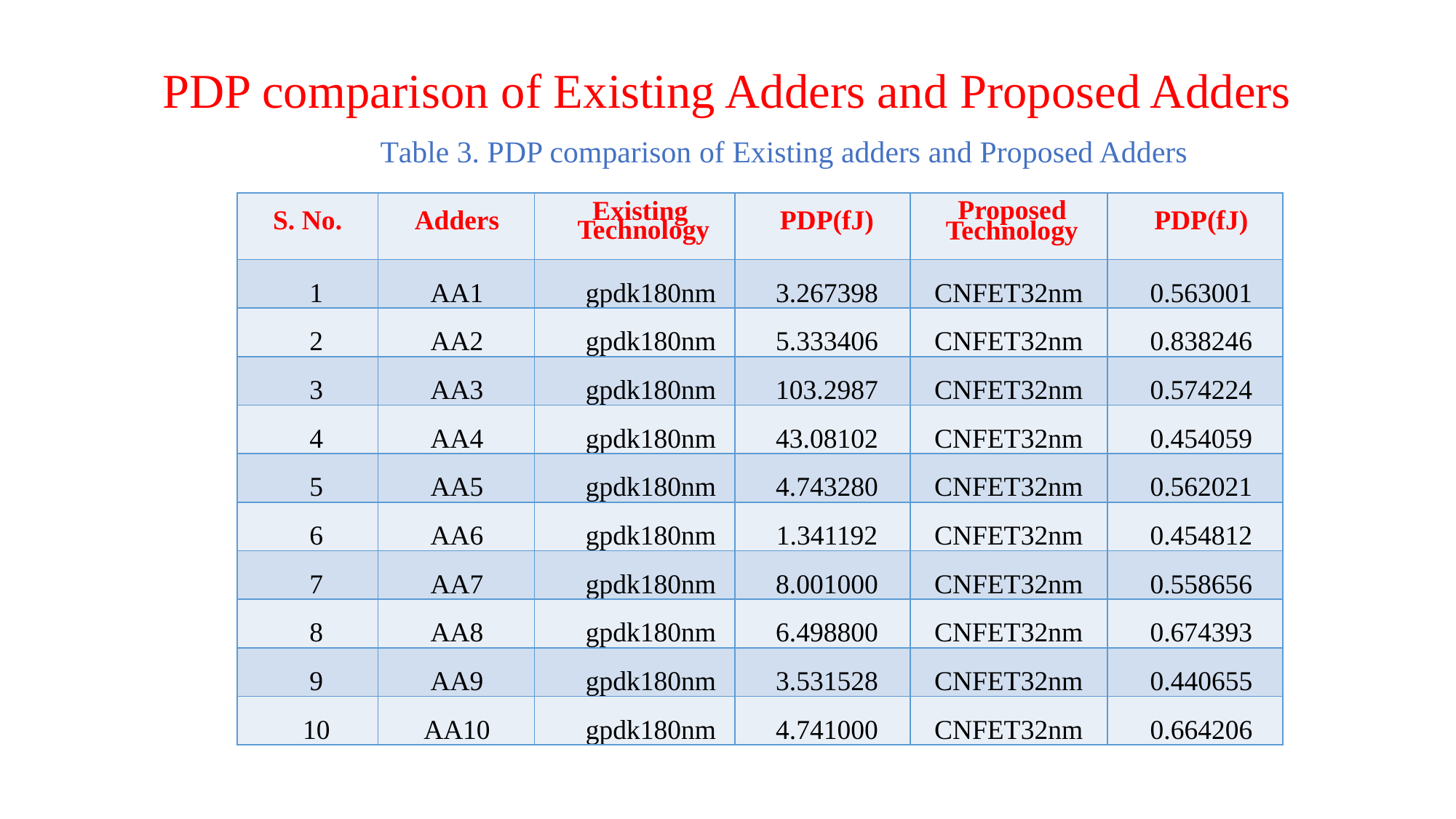

# PDP comparison of Existing Adders and Proposed Adders
Table 3. PDP comparison of Existing adders and Proposed Adders

| S. No. | Adders | Existing Technology | PDP(fJ) | Proposed Technology | PDP(fJ) |
| --- | --- | --- | --- | --- | --- |
| 1 | AA1 | gpdk180nm | 3.267398 | CNFET32nm | 0.563001 |
| 2 | AA2 | gpdk180nm | 5.333406 | CNFET32nm | 0.838246 |
| 3 | AA3 | gpdk180nm | 103.2987 | CNFET32nm | 0.574224 |
| 4 | AA4 | gpdk180nm | 43.08102 | CNFET32nm | 0.454059 |
| 5 | AA5 | gpdk180nm | 4.743280 | CNFET32nm | 0.562021 |
| 6 | AA6 | gpdk180nm | 1.341192 | CNFET32nm | 0.454812 |
| 7 | AA7 | gpdk180nm | 8.001000 | CNFET32nm | 0.558656 |
| 8 | AA8 | gpdk180nm | 6.498800 | CNFET32nm | 0.674393 |
| 9 | AA9 | gpdk180nm | 3.531528 | CNFET32nm | 0.440655 |
| 10 | AA10 | gpdk180nm | 4.741000 | CNFET32nm | 0.664206 |
30